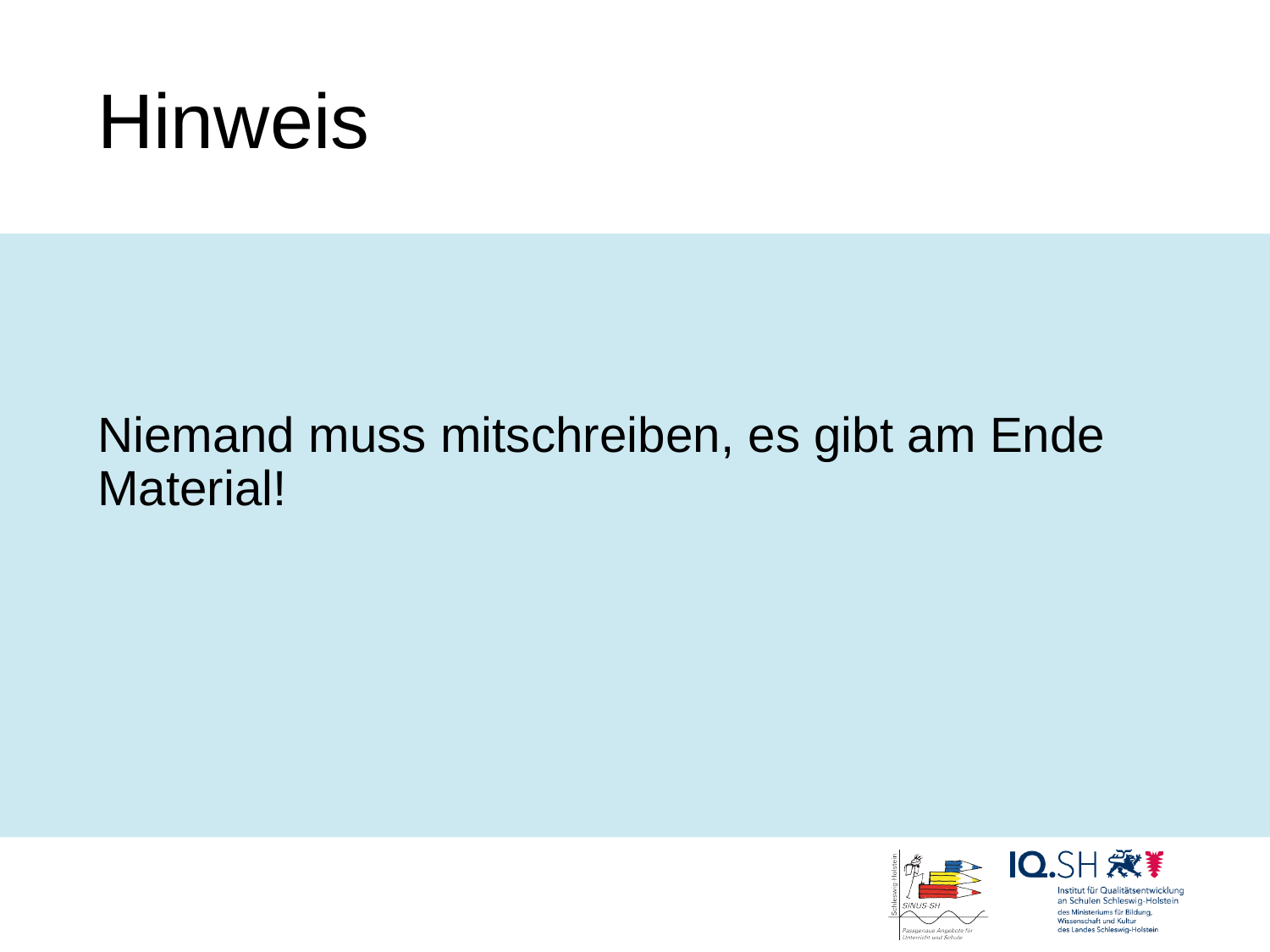

# Hinweis

Niemand muss mitschreiben, es gibt am Ende Material!